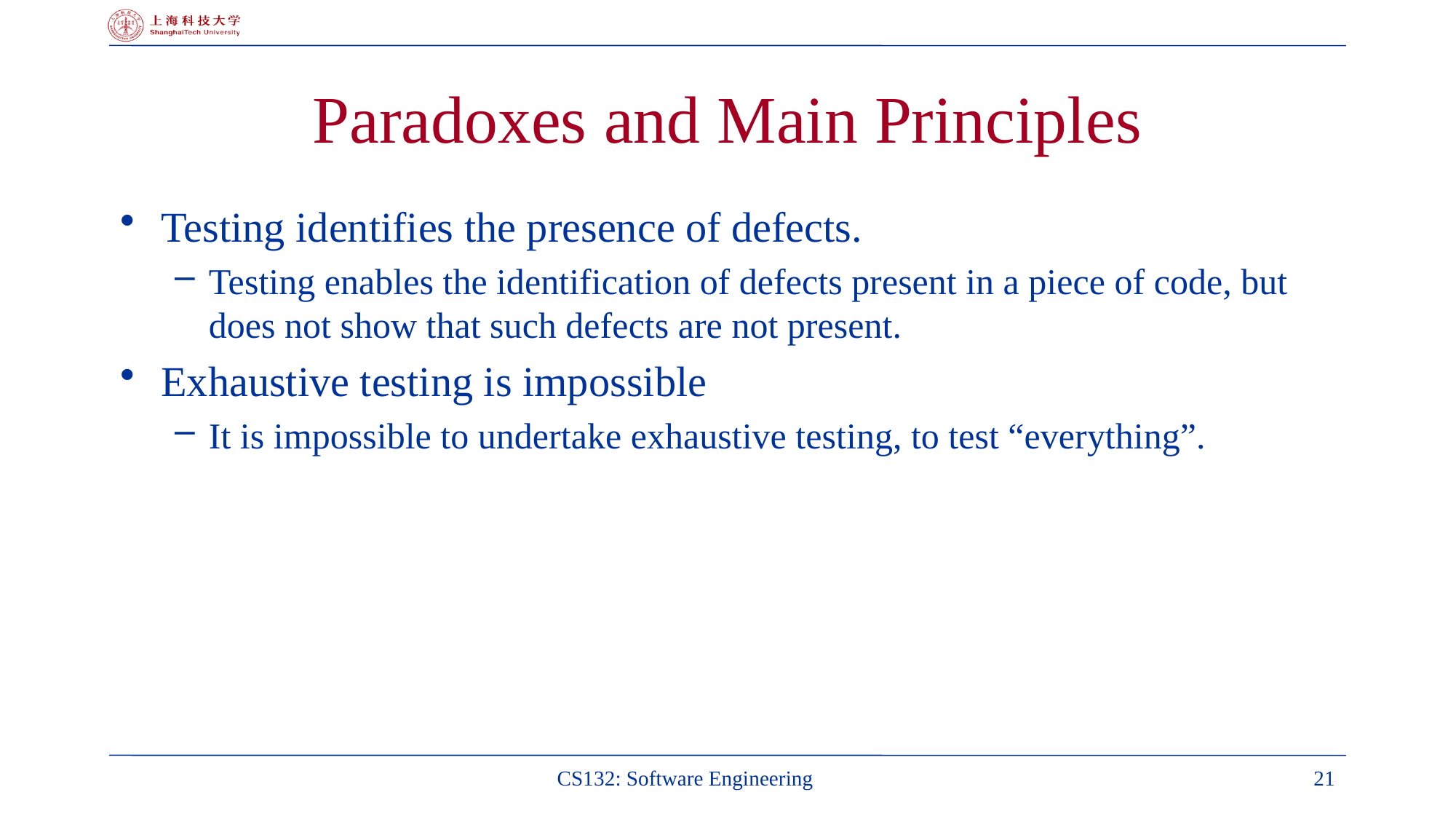

# Paradoxes and Main Principles
Testing identifies the presence of defects.
Testing enables the identification of defects present in a piece of code, but does not show that such defects are not present.
Exhaustive testing is impossible
It is impossible to undertake exhaustive testing, to test “everything”.
CS132: Software Engineering
21